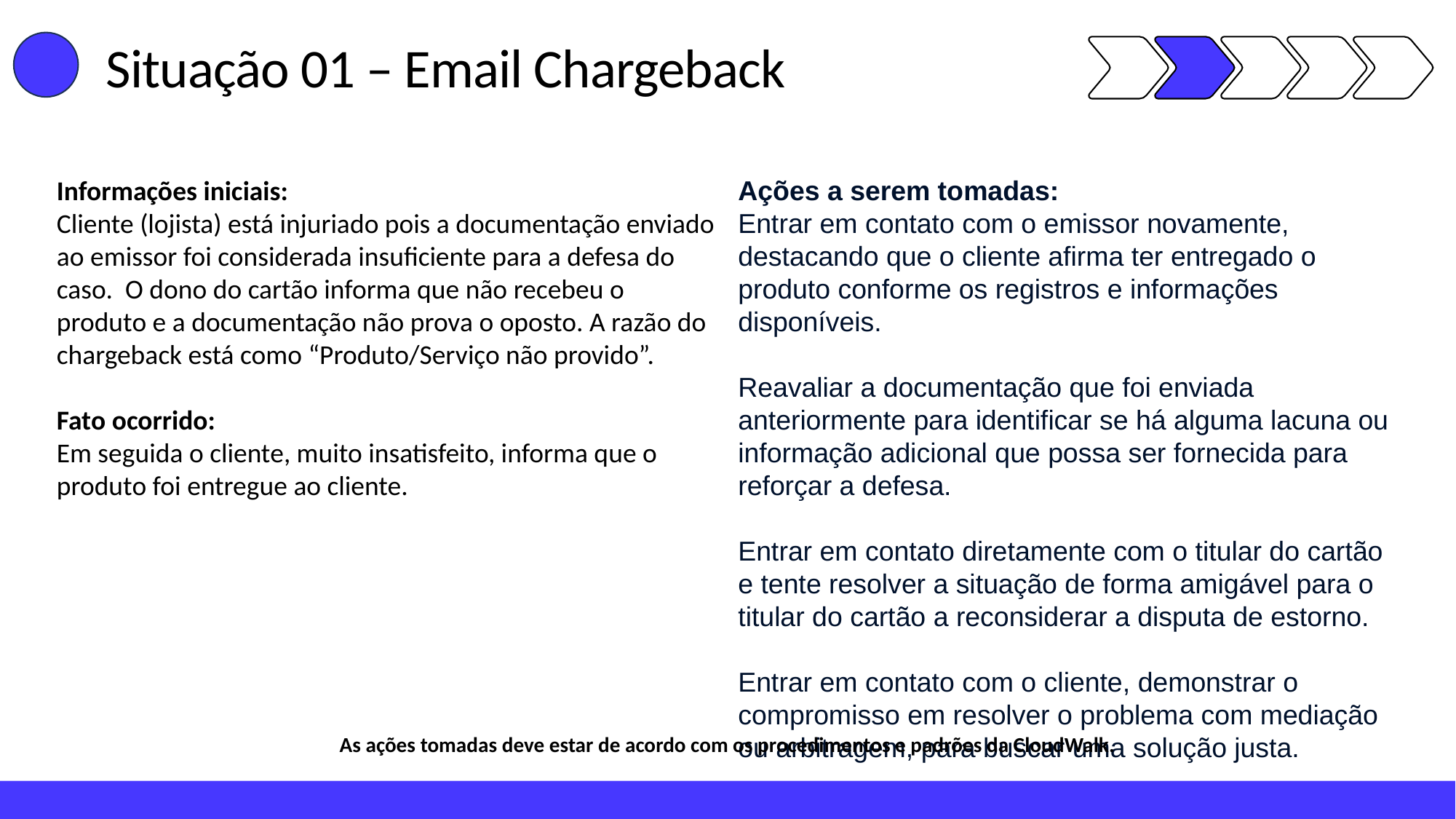

Situação 01 – Email Chargeback

Informações iniciais:
Cliente (lojista) está injuriado pois a documentação enviado ao emissor foi considerada insuficiente para a defesa do caso.  O dono do cartão informa que não recebeu o produto e a documentação não prova o oposto. A razão do chargeback está como “Produto/Serviço não provido”.

Fato ocorrido:
Em seguida o cliente, muito insatisfeito, informa que o produto foi entregue ao cliente.

Ações a serem tomadas:
Entrar em contato com o emissor novamente, destacando que o cliente afirma ter entregado o produto conforme os registros e informações disponíveis.

Reavaliar a documentação que foi enviada anteriormente para identificar se há alguma lacuna ou informação adicional que possa ser fornecida para reforçar a defesa.

Entrar em contato diretamente com o titular do cartão e tente resolver a situação de forma amigável para o titular do cartão a reconsiderar a disputa de estorno.

Entrar em contato com o cliente, demonstrar o compromisso em resolver o problema com mediação ou arbitragem, para buscar uma solução justa.
As ações tomadas deve estar de acordo com os procedimentos e padrões da CloudWalk.